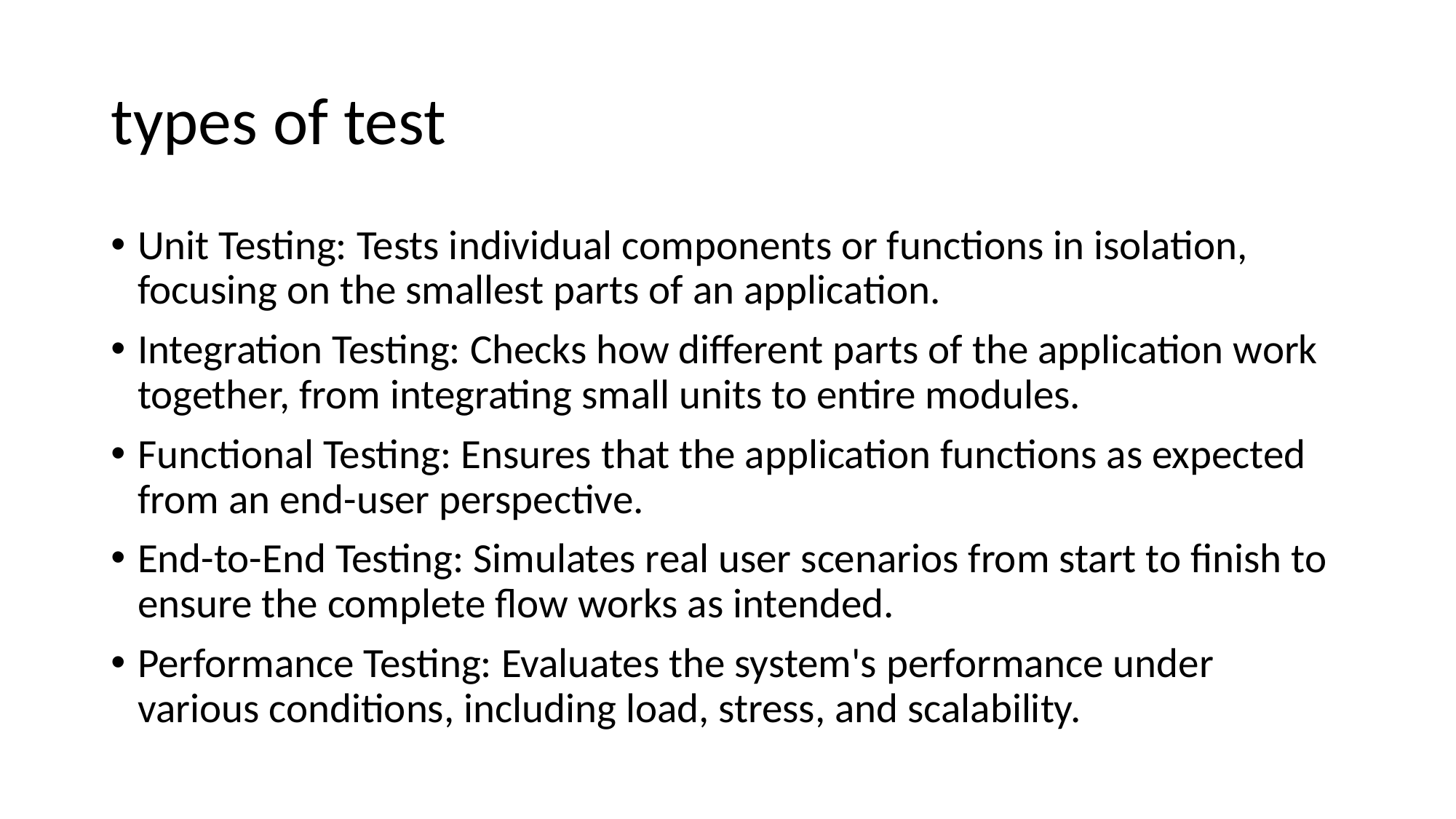

# types of test
Unit Testing: Tests individual components or functions in isolation, focusing on the smallest parts of an application.
Integration Testing: Checks how different parts of the application work together, from integrating small units to entire modules.
Functional Testing: Ensures that the application functions as expected from an end-user perspective.
End-to-End Testing: Simulates real user scenarios from start to finish to ensure the complete flow works as intended.
Performance Testing: Evaluates the system's performance under various conditions, including load, stress, and scalability.